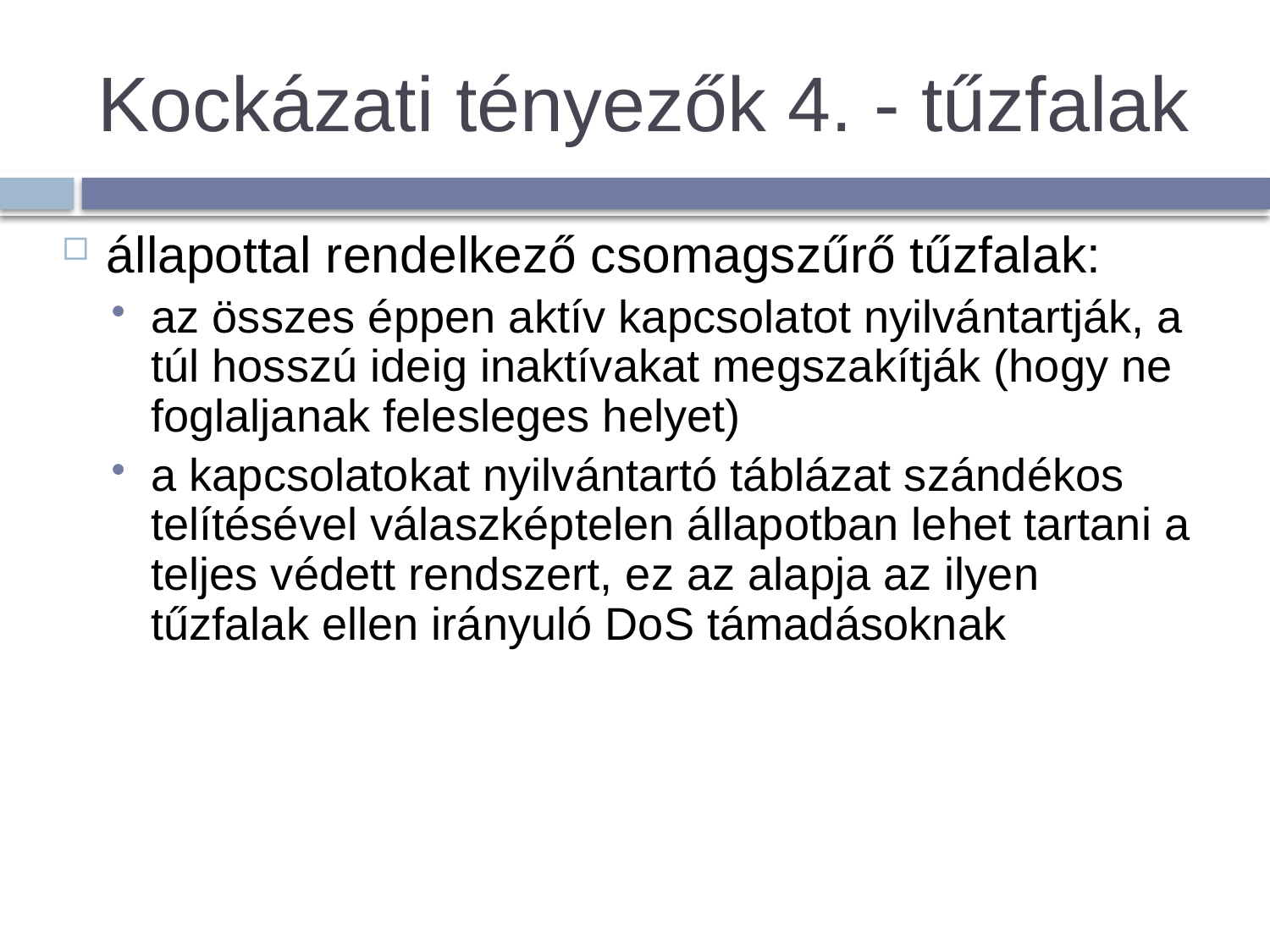

# Kockázati tényezők 4. - tűzfalak
állapottal rendelkező csomagszűrő tűzfalak:
az összes éppen aktív kapcsolatot nyilvántartják, a túl hosszú ideig inaktívakat megszakítják (hogy ne foglaljanak felesleges helyet)
a kapcsolatokat nyilvántartó táblázat szándékos telítésével válaszképtelen állapotban lehet tartani a teljes védett rendszert, ez az alapja az ilyen tűzfalak ellen irányuló DoS támadásoknak